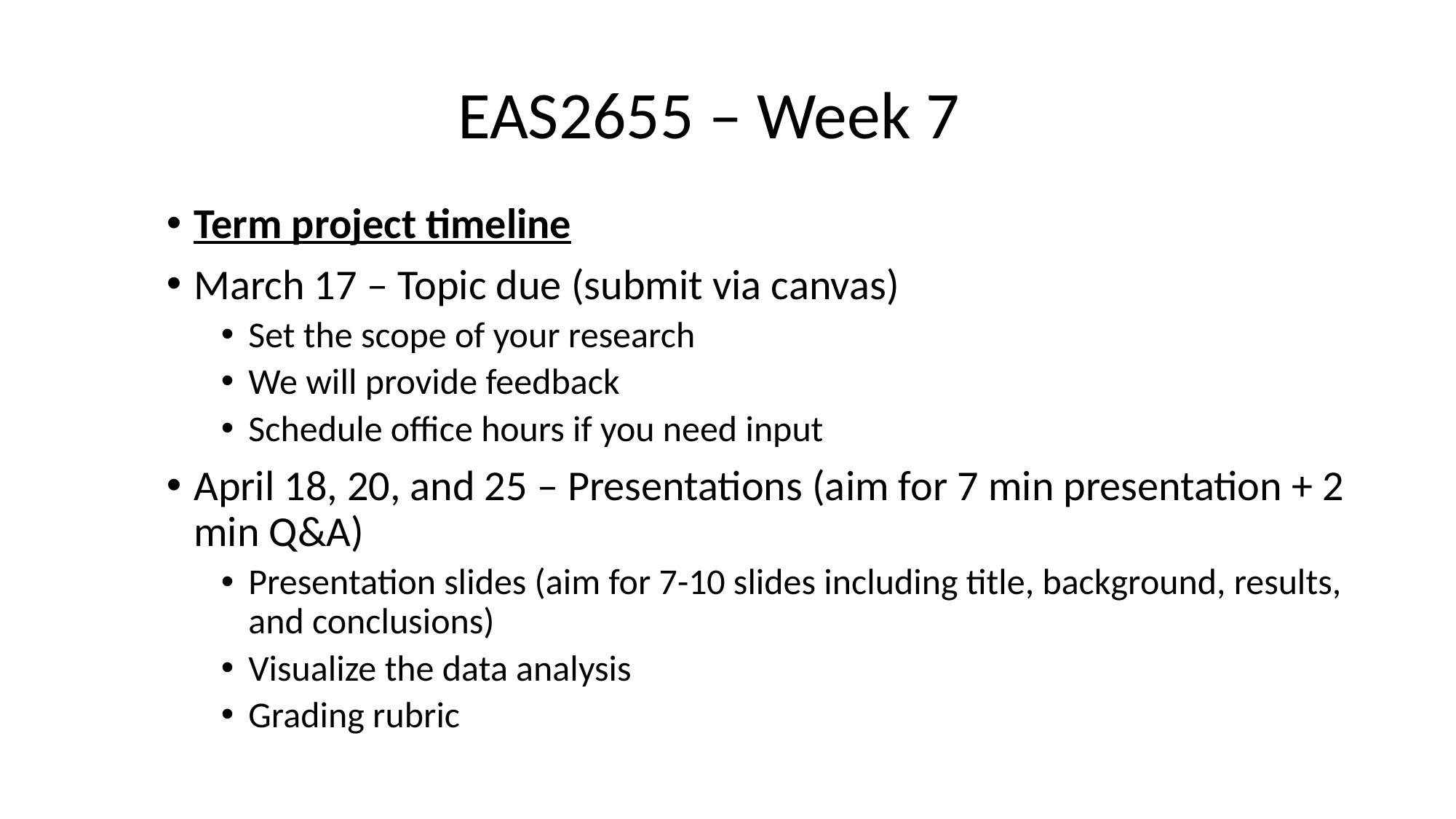

# EAS2655 – Week 7
Term project timeline
March 17 – Topic due (submit via canvas)
Set the scope of your research
We will provide feedback
Schedule office hours if you need input
April 18, 20, and 25 – Presentations (aim for 7 min presentation + 2 min Q&A)
Presentation slides (aim for 7-10 slides including title, background, results, and conclusions)
Visualize the data analysis
Grading rubric